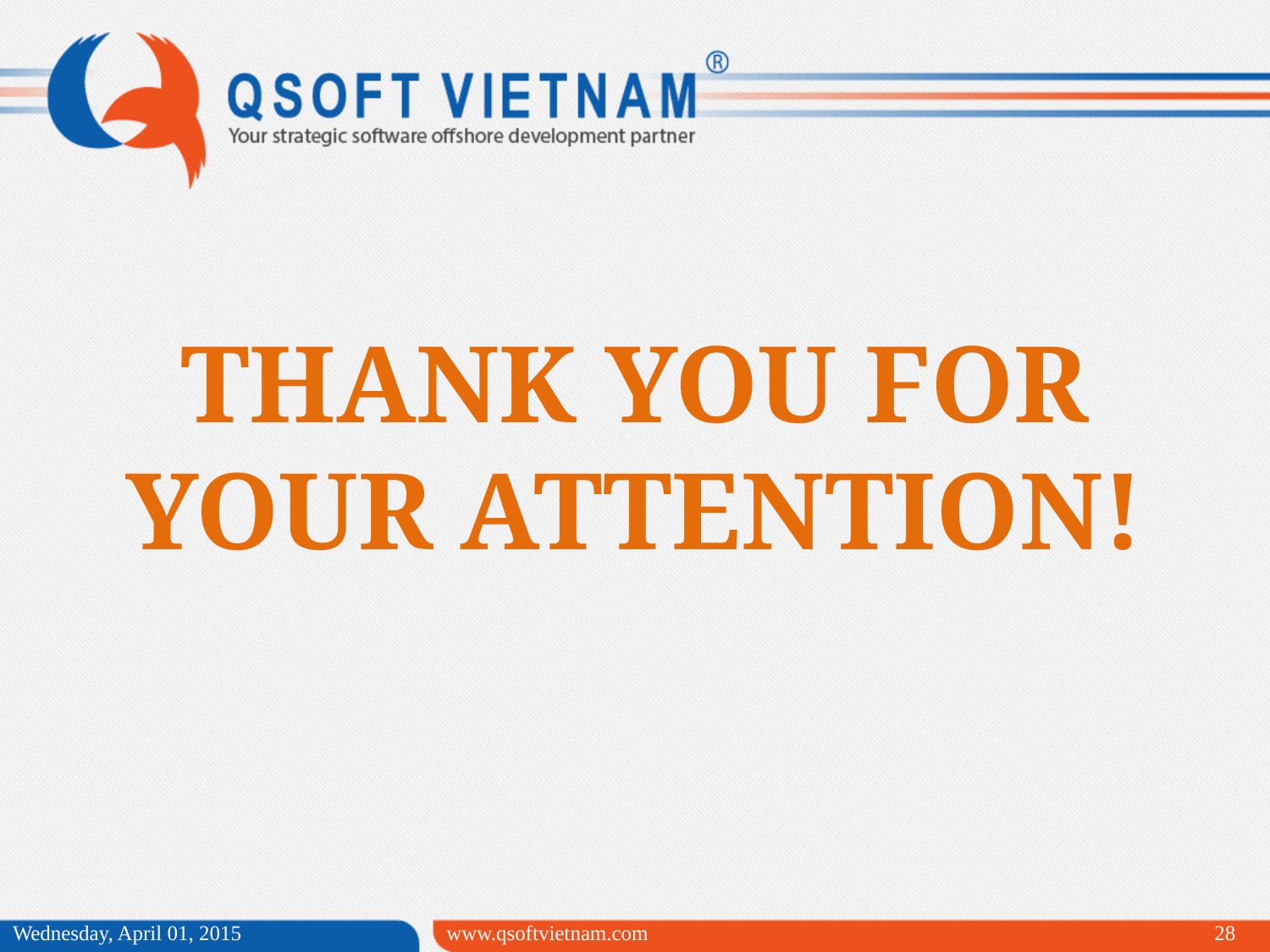

# THANK YOU FOR YOUR ATTENTION!
Wednesday, April 01, 2015
www.qsoftvietnam.com
28